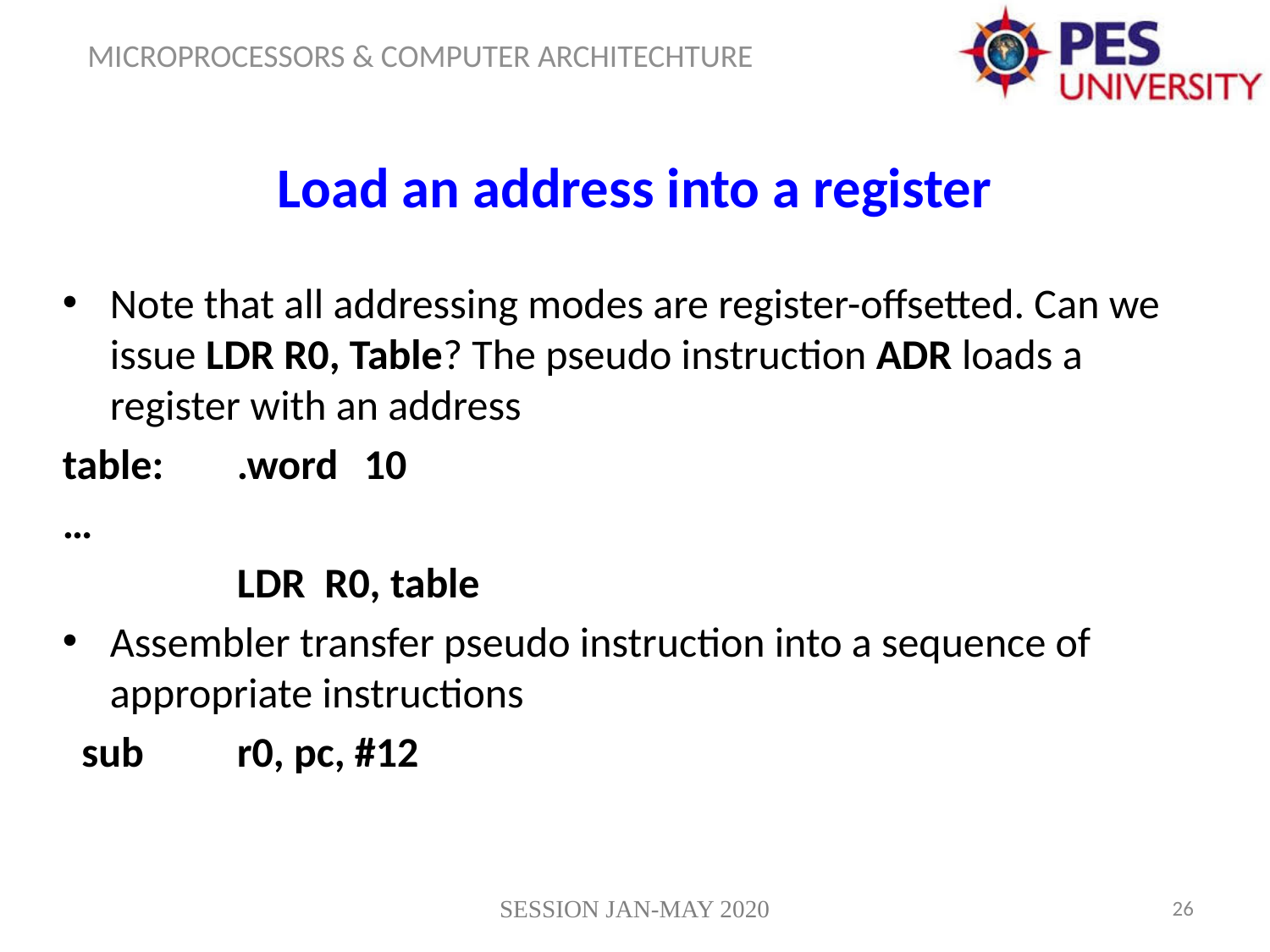

Load an address into a register
Note that all addressing modes are register-offsetted. Can we issue LDR R0, Table? The pseudo instruction ADR loads a register with an address
table: 	.word	10
…
		LDR  R0, table
Assembler transfer pseudo instruction into a sequence of appropriate instructions
  sub	r0, pc, #12
SESSION JAN-MAY 2020
26